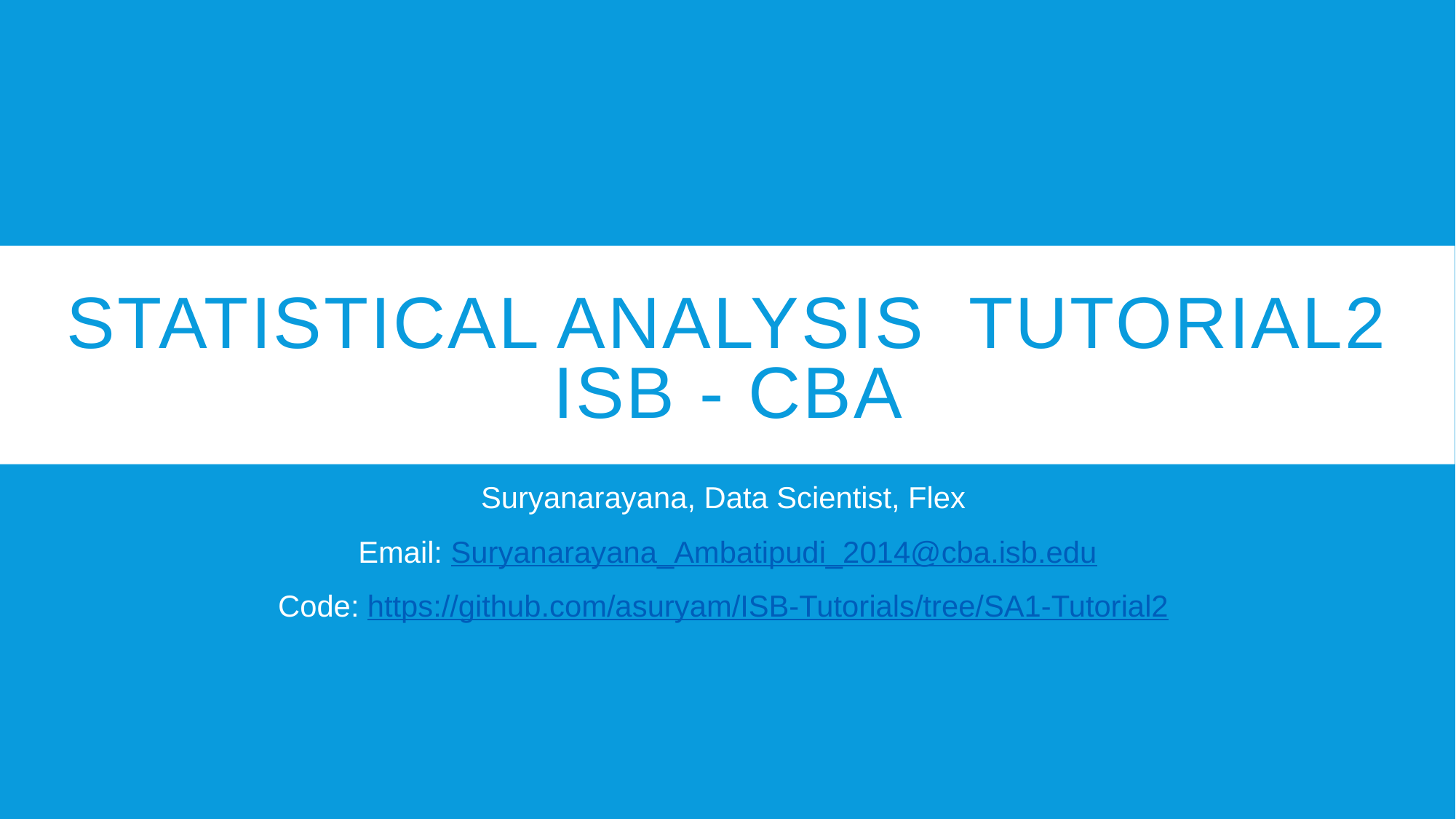

# Statistical Analysis  Tutorial2 ISB - CBA
Suryanarayana, Data Scientist, Flex
Email: Suryanarayana_Ambatipudi_2014@cba.isb.edu
Code: https://github.com/asuryam/ISB-Tutorials/tree/SA1-Tutorial2